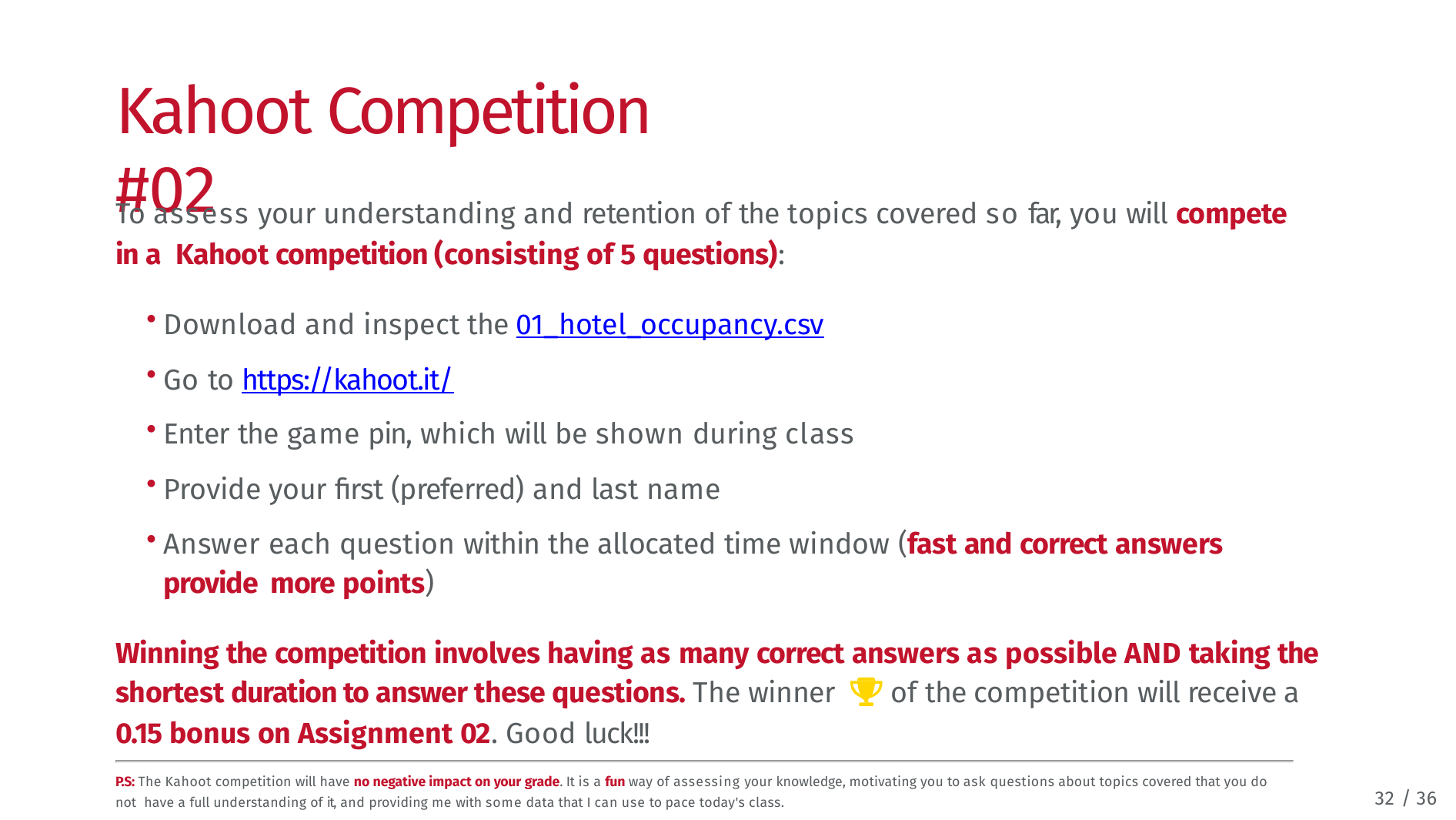

# Kahoot Competition #02
To assess your understanding and retention of the topics covered so far, you will compete in a  Kahoot competition (consisting of 5 questions):

Download and inspect the 01_hotel_occupancy.csv
Go to https://kahoot.it/
Enter the game pin, which will be shown during class
Provide your first (preferred) and last name
Answer each question within the allocated time window (fast and correct answers provide  more points)
Winning the competition involves having as many correct answers as possible AND taking the  shortest duration to answer these questions. The winner	of the competition will receive a
0.15 bonus on Assignment 02. Good luck!!!

P.S: The Kahoot competition will have no negative impact on your grade. It is a fun way of assessing your knowledge, motivating you to ask questions about topics covered that you do not  have a full understanding of it, and providing me with some data that I can use to pace today's class.
32 / 36